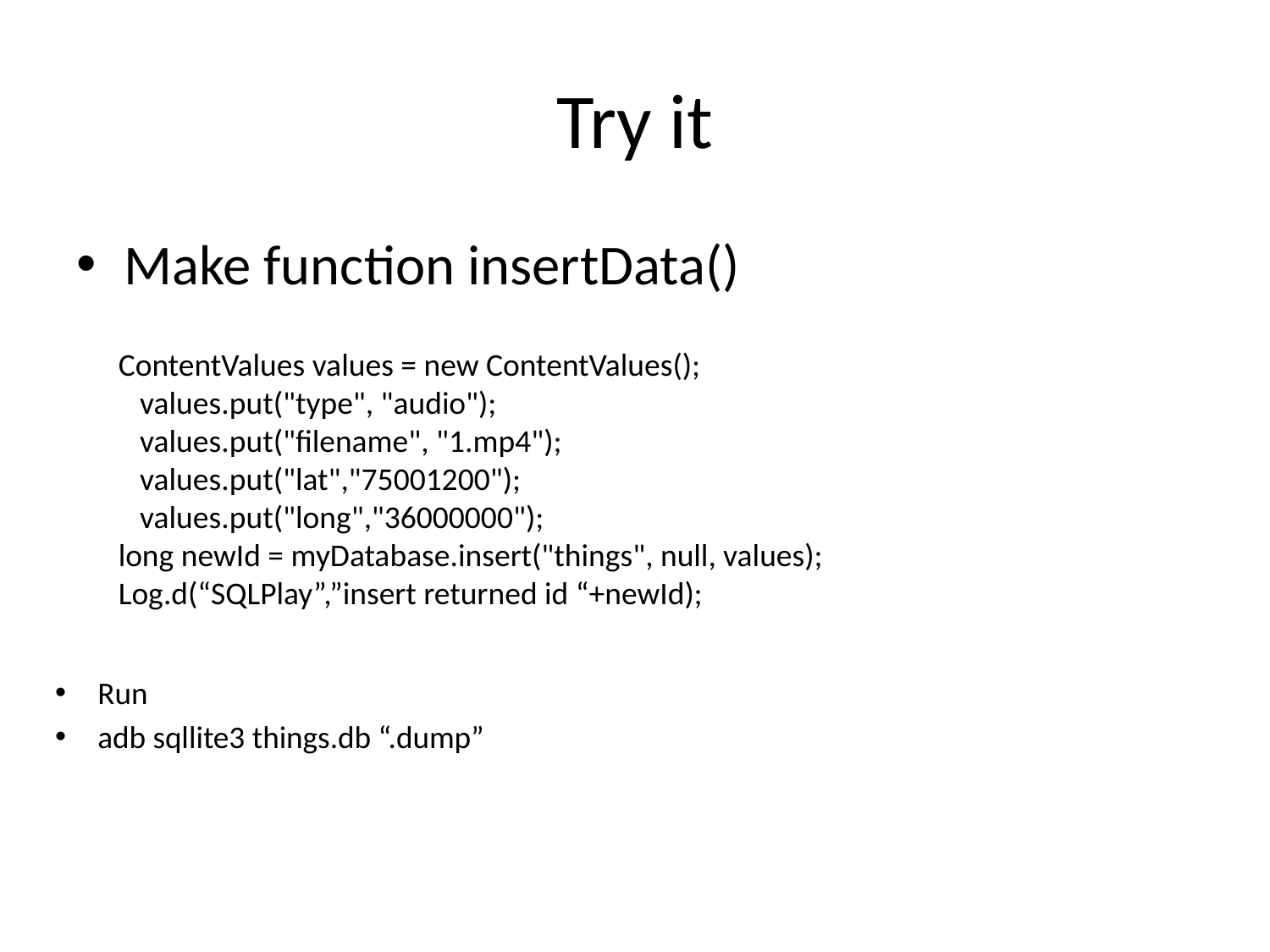

# Try it
Make function insertData()
ContentValues values = new ContentValues();
   values.put("type", "audio");
   values.put("filename", "1.mp4");
   values.put("lat","75001200");
   values.put("long","36000000");
long newId = myDatabase.insert("things", null, values);
Log.d(“SQLPlay”,”insert returned id “+newId);

Run
adb sqllite3 things.db “.dump”